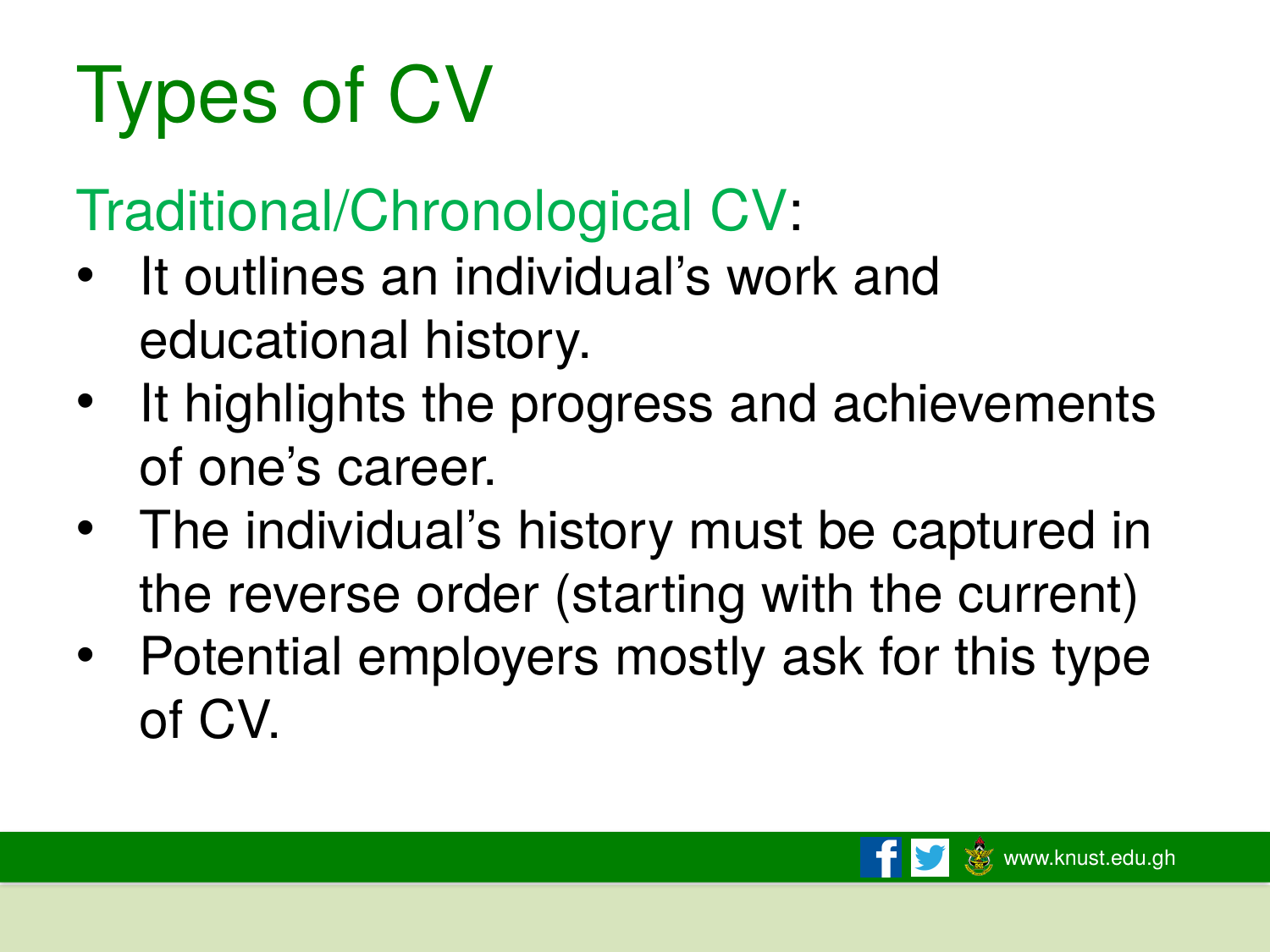

# Types of CV
Traditional/Chronological CV:
It outlines an individual’s work and educational history.
It highlights the progress and achievements of one’s career.
The individual’s history must be captured in the reverse order (starting with the current)
Potential employers mostly ask for this type of CV.